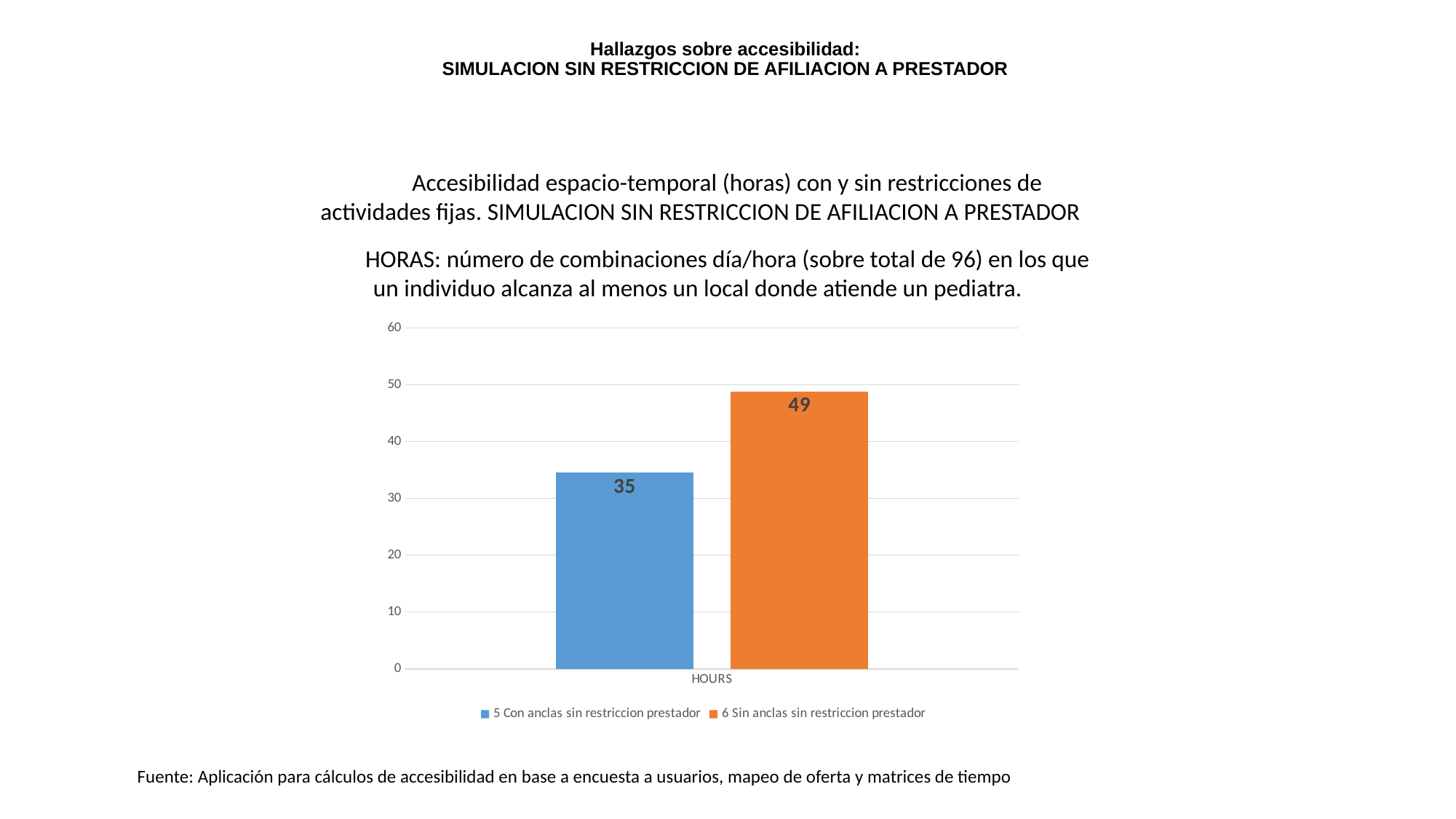

# Hallazgos sobre accesibilidad: SIMULACION SIN RESTRICCION DE AFILIACION A PRESTADOR
Accesibilidad espacio-temporal (horas) con y sin restricciones de actividades fijas. SIMULACION SIN RESTRICCION DE AFILIACION A PRESTADOR
HORAS: número de combinaciones día/hora (sobre total de 96) en los que un individuo alcanza al menos un local donde atiende un pediatra.

### Chart

| Category | 5 Con anclas sin restriccion prestador | 6 Sin anclas sin restriccion prestador |
|---|---|---|
| HOURS | 34.507936507936506 | 48.7778 |
Fuente: Aplicación para cálculos de accesibilidad en base a encuesta a usuarios, mapeo de oferta y matrices de tiempo